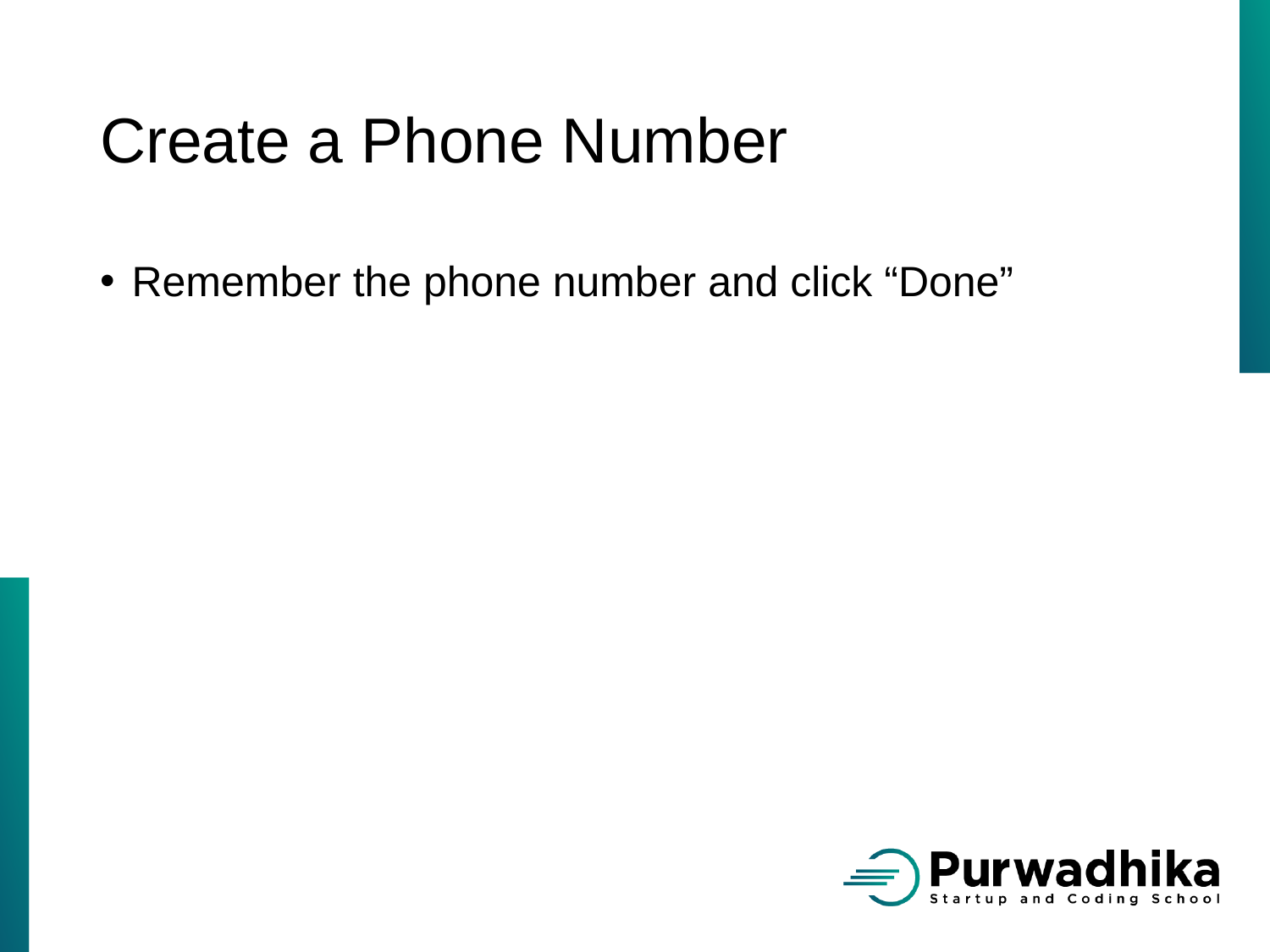

# Create a Phone Number
Remember the phone number and click “Done”